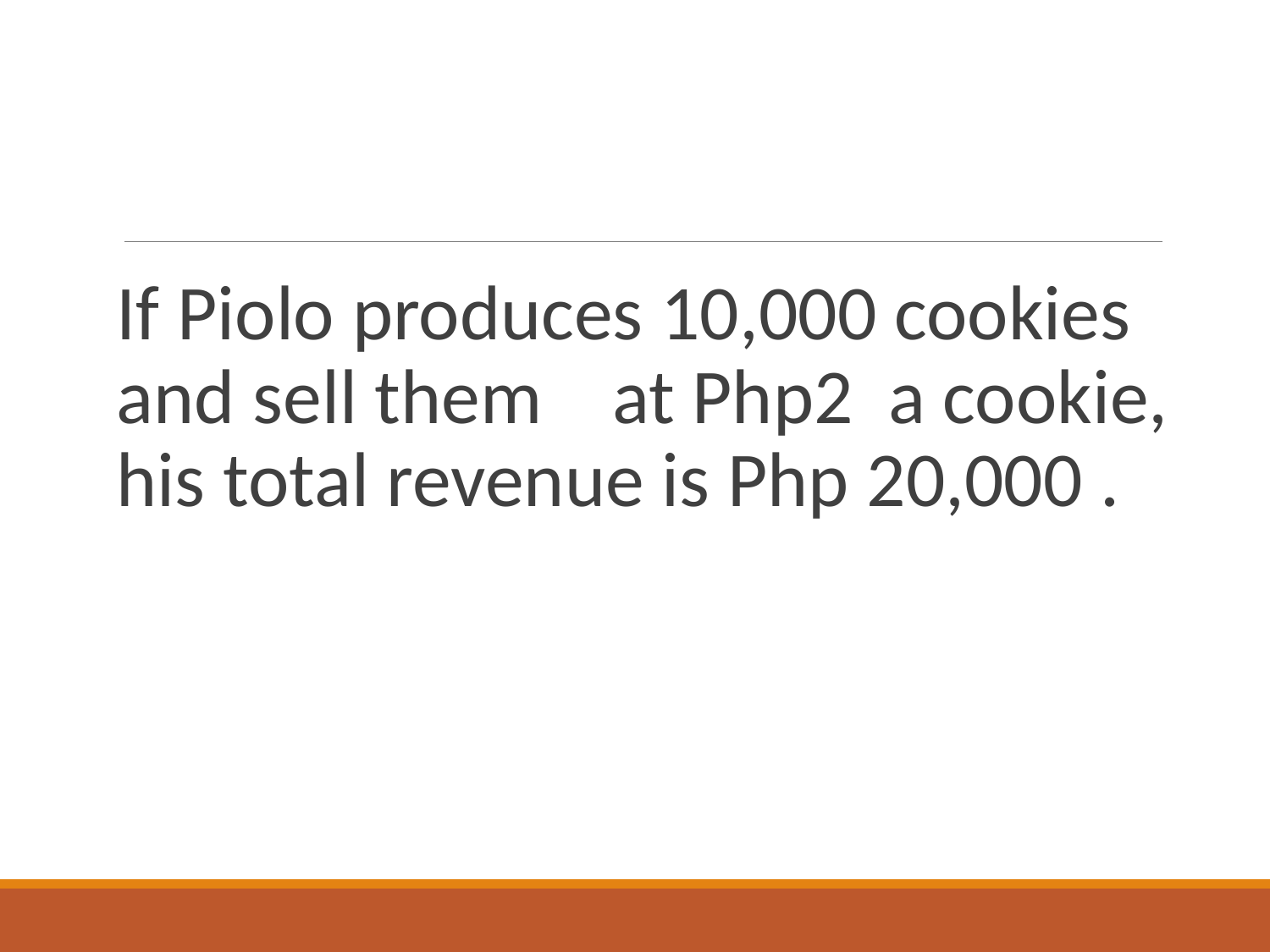

#

If Piolo produces 10,000 cookies and sell them    at Php2  a cookie, his total revenue is Php 20,000 .